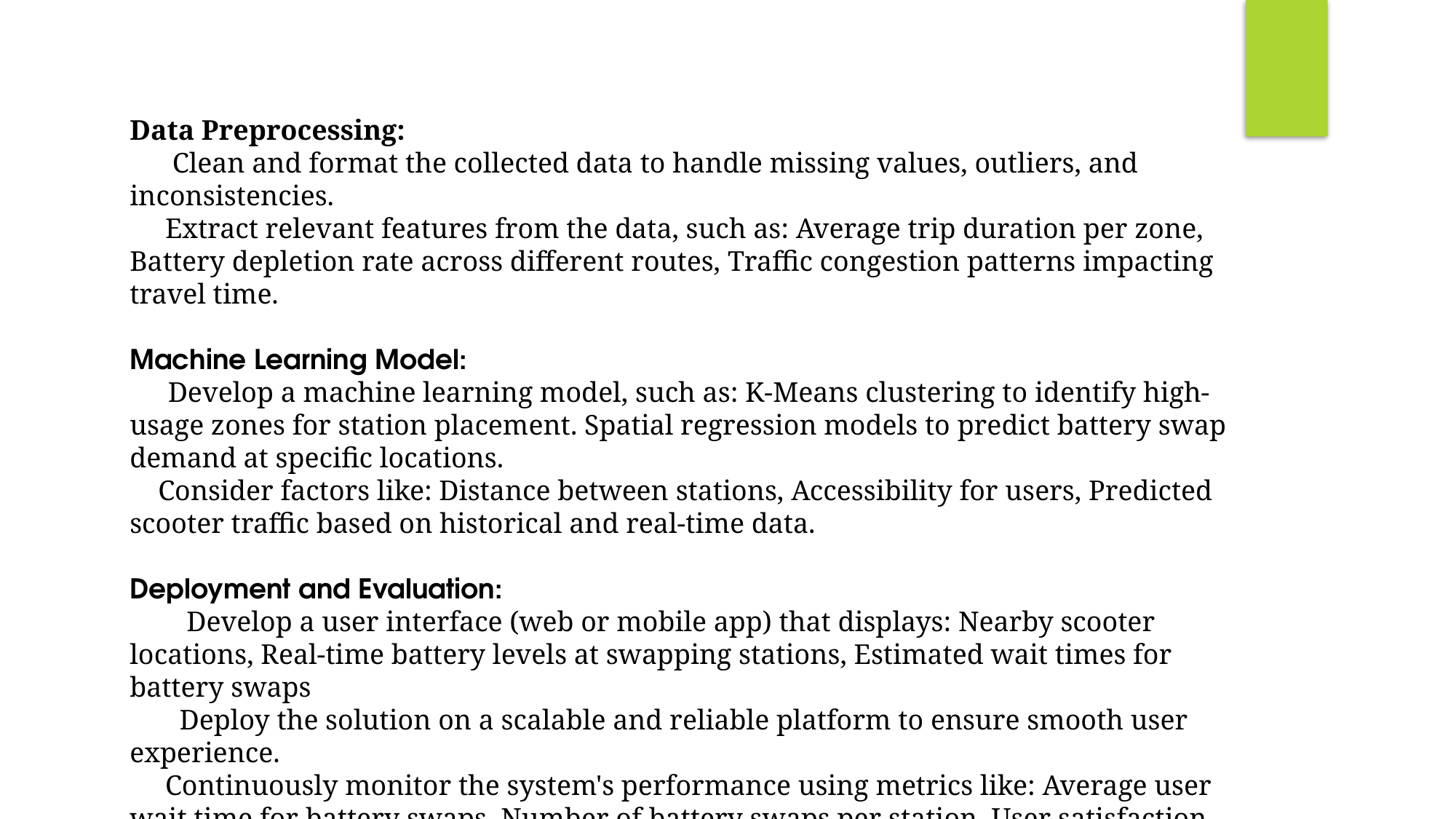

Data Preprocessing:
      Clean and format the collected data to handle missing values, outliers, and inconsistencies.
     Extract relevant features from the data, such as: Average trip duration per zone, Battery depletion rate across different routes, Traffic congestion patterns impacting travel time.

Machine Learning Model:
     Develop a machine learning model, such as: K-Means clustering to identify high-usage zones for station placement. Spatial regression models to predict battery swap demand at specific locations.
    Consider factors like: Distance between stations, Accessibility for users, Predicted scooter traffic based on historical and real-time data.

Deployment and Evaluation:
        Develop a user interface (web or mobile app) that displays: Nearby scooter locations, Real-time battery levels at swapping stations, Estimated wait times for battery swaps
       Deploy the solution on a scalable and reliable platform to ensure smooth user experience.
     Continuously monitor the system's performance using metrics like: Average user wait time for battery swaps, Number of battery swaps per station, User satisfaction surveys.